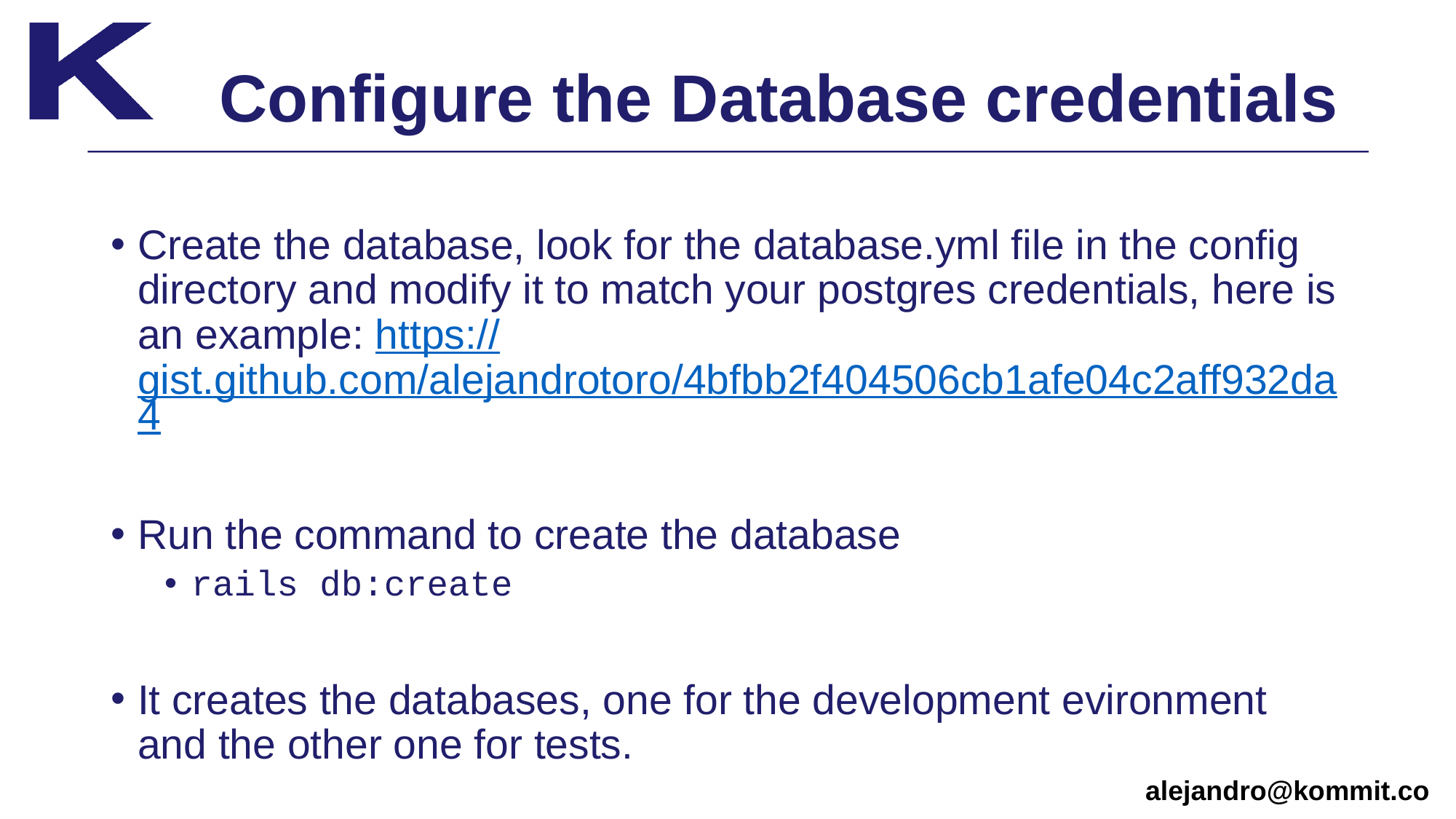

# Configure the Database credentials
Create the database, look for the database.yml file in the config directory and modify it to match your postgres credentials, here is an example: https://gist.github.com/alejandrotoro/4bfbb2f404506cb1afe04c2aff932da4

Run the command to create the database
rails db:create

It creates the databases, one for the development evironment and the other one for tests.
alejandro@kommit.co